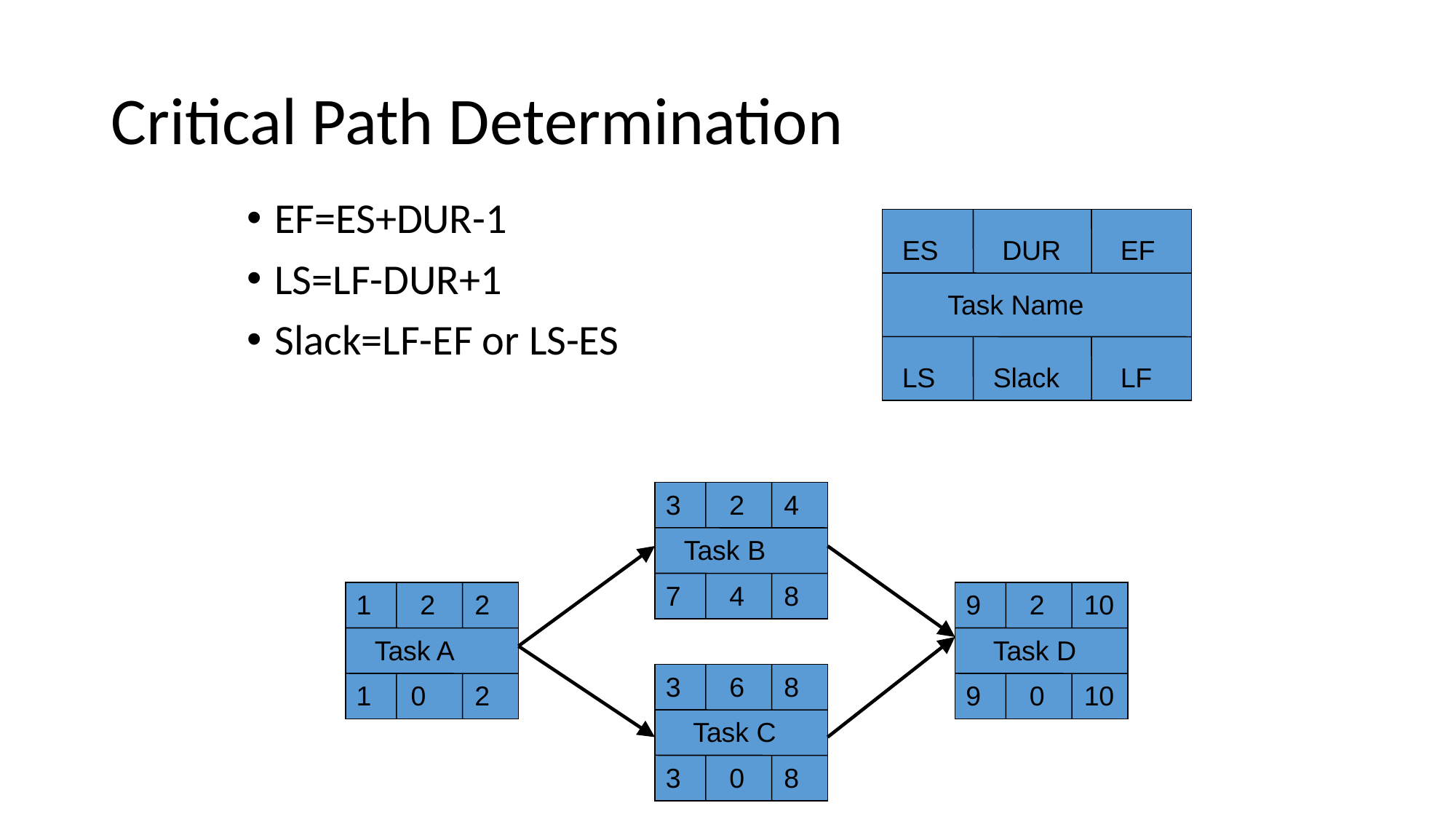

# Critical Path Determination
EF=ES+DUR-1
LS=LF-DUR+1
Slack=LF-EF or LS-ES

ES
DUR
EF
Task Name
LS
Slack
LF

3
2
4
Task B

7
4
8

1
2
2
9
2
10
Task A
Task D

3
6
8
1
0
2
9
0
10
Task C
3
0
8